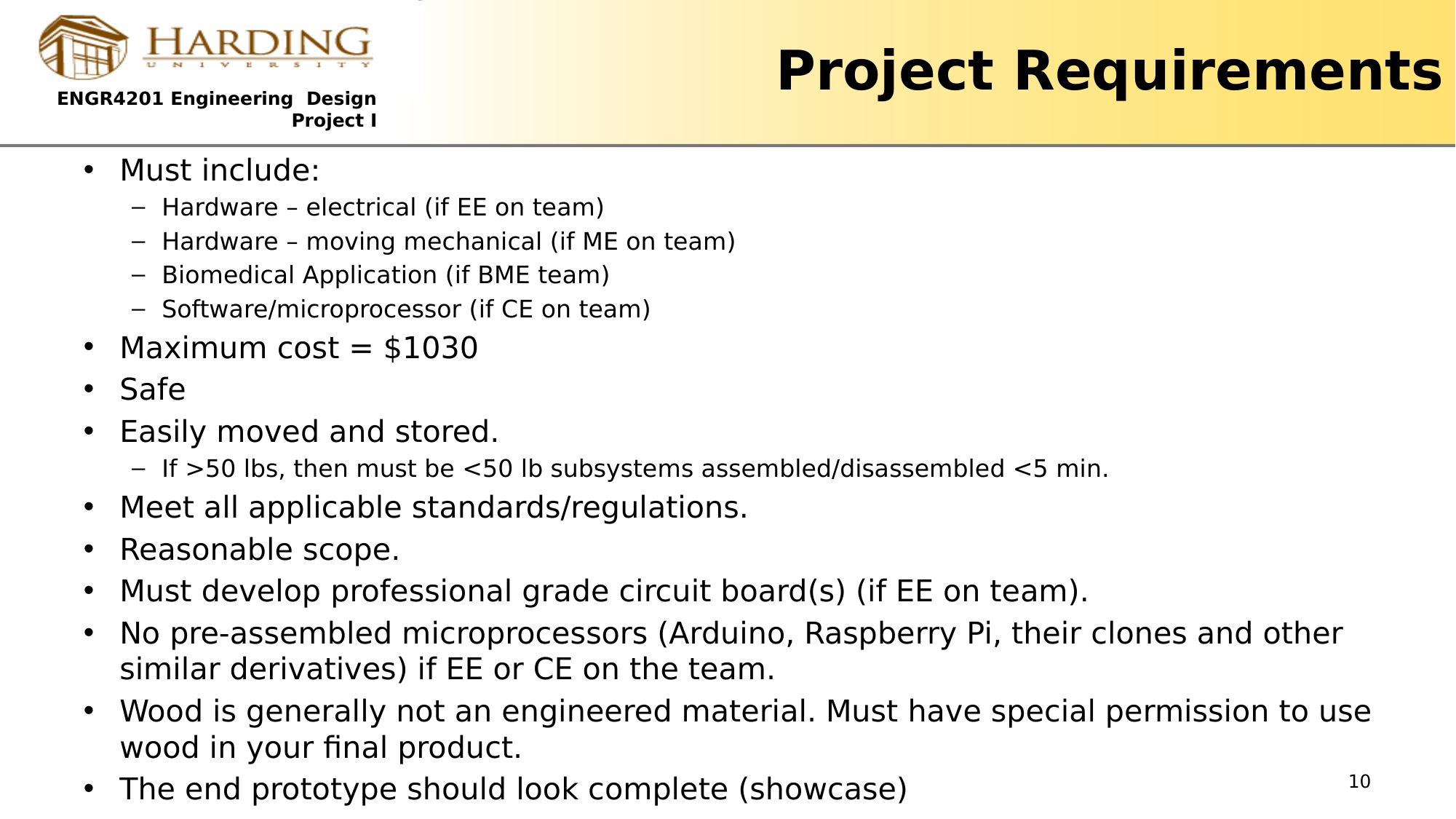

# Project Requirements
Must include:
Hardware – electrical (if EE on team)
Hardware – moving mechanical (if ME on team)
Biomedical Application (if BME team)
Software/microprocessor (if CE on team)
Maximum cost = $1030
Safe
Easily moved and stored.
If >50 lbs, then must be <50 lb subsystems assembled/disassembled <5 min.
Meet all applicable standards/regulations.
Reasonable scope.
Must develop professional grade circuit board(s) (if EE on team).
No pre-assembled microprocessors (Arduino, Raspberry Pi, their clones and other similar derivatives) if EE or CE on the team.
Wood is generally not an engineered material. Must have special permission to use wood in your final product.
The end prototype should look complete (showcase)

10